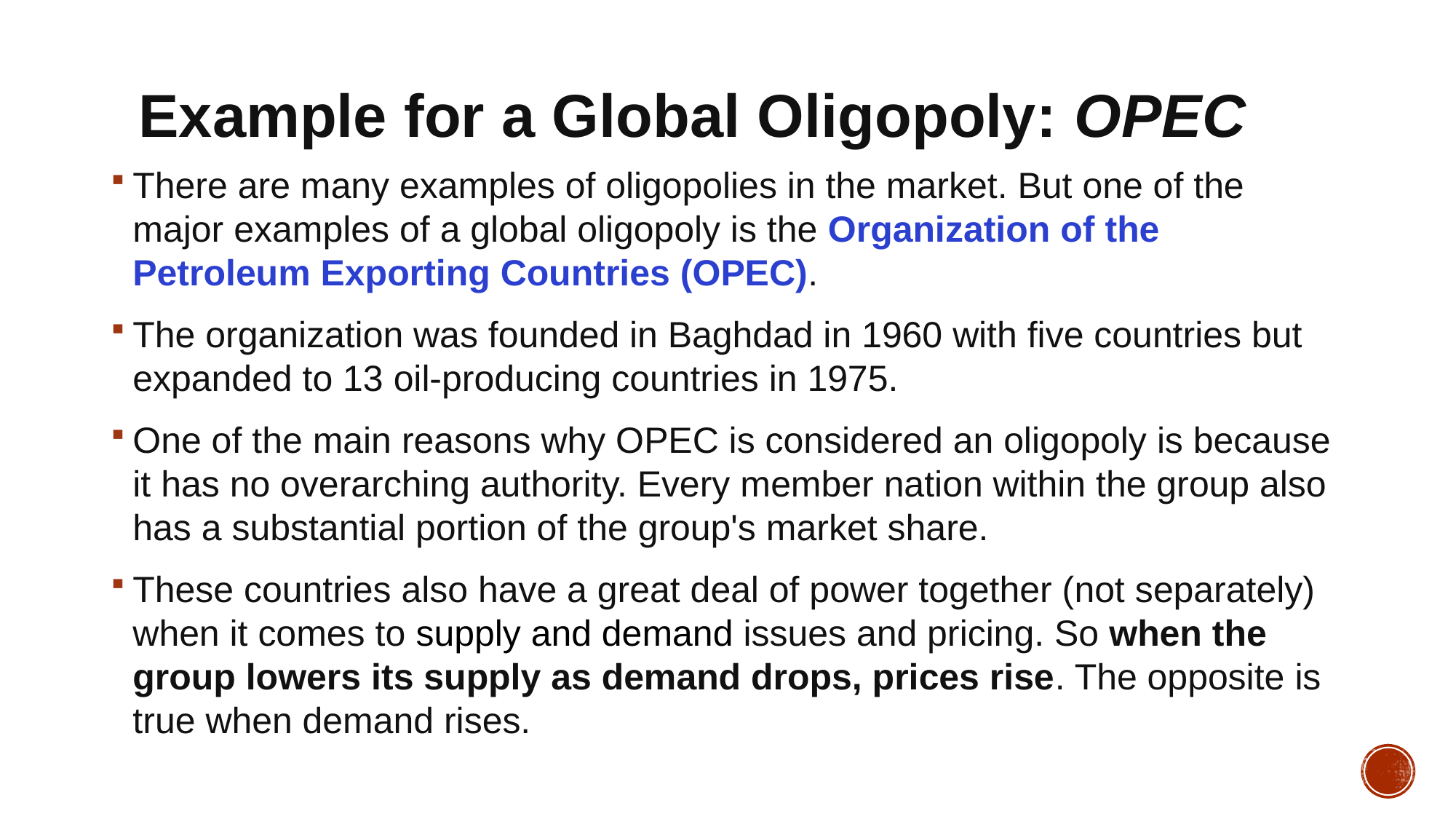

# Example for a Global Oligopoly: OPEC
There are many examples of oligopolies in the market. But one of the major examples of a global oligopoly is the Organization of the Petroleum Exporting Countries (OPEC).
The organization was founded in Baghdad in 1960 with five countries but expanded to 13 oil-producing countries in 1975.
One of the main reasons why OPEC is considered an oligopoly is because it has no overarching authority. Every member nation within the group also has a substantial portion of the group's market share.
These countries also have a great deal of power together (not separately) when it comes to supply and demand issues and pricing. So when the group lowers its supply as demand drops, prices rise. The opposite is true when demand rises.